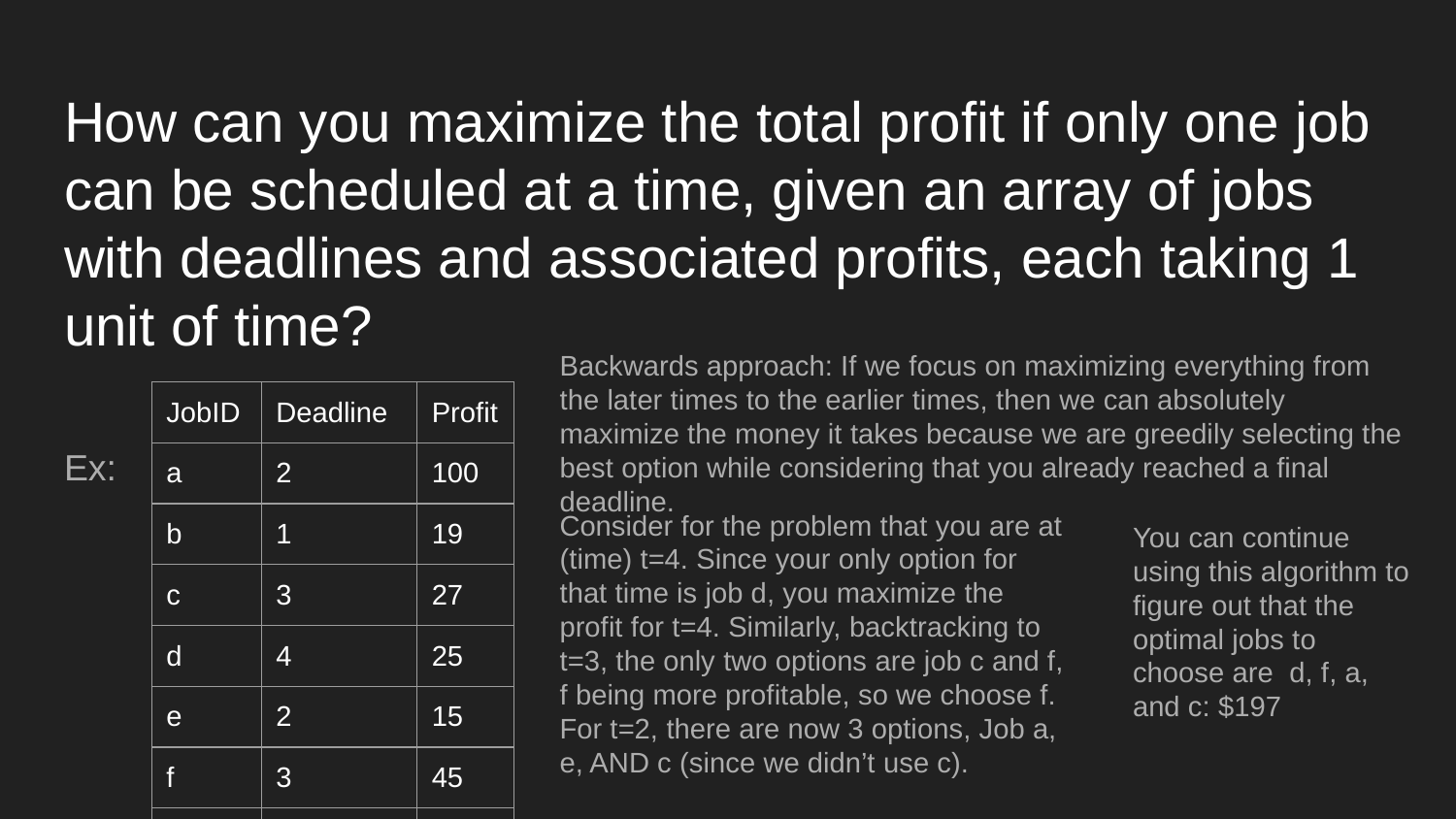

# How can you maximize the total profit if only one job can be scheduled at a time, given an array of jobs with deadlines and associated profits, each taking 1 unit of time?
Backwards approach: If we focus on maximizing everything from the later times to the earlier times, then we can absolutely maximize the money it takes because we are greedily selecting the best option while considering that you already reached a final deadline.
| JobID | Deadline | Profit |
| --- | --- | --- |
| a | 2 | 100 |
| b | 1 | 19 |
| c | 3 | 27 |
| d | 4 | 25 |
| e | 2 | 15 |
| f | 3 | 45 |
|  |  |  |
Ex:

Consider for the problem that you are at (time) t=4. Since your only option for that time is job d, you maximize the profit for t=4. Similarly, backtracking to t=3, the only two options are job c and f, f being more profitable, so we choose f. For t=2, there are now 3 options, Job a, e, AND c (since we didn’t use c).
You can continue using this algorithm to figure out that the optimal jobs to choose are  d, f, a, and c: $197